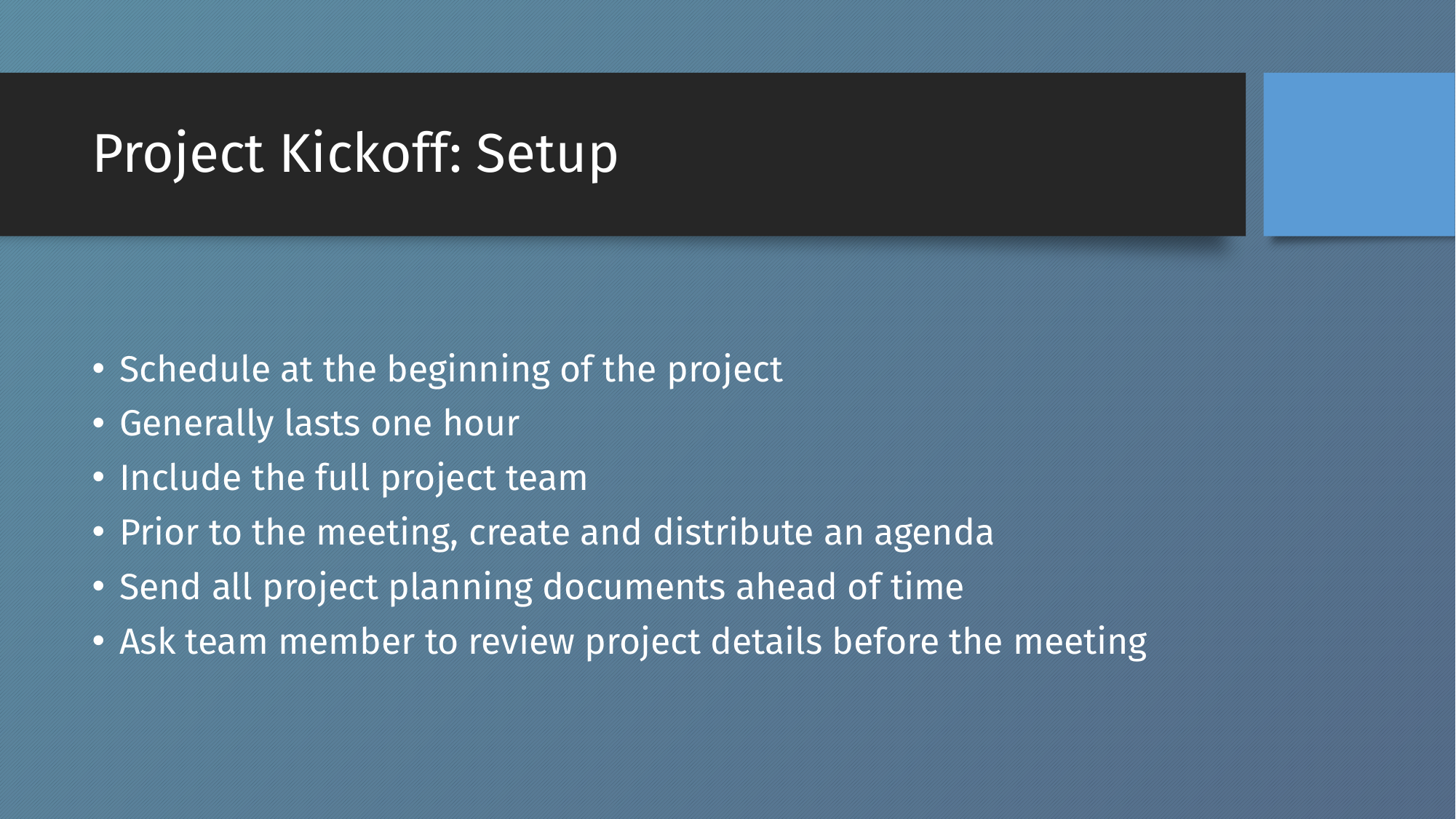

# Project Kickoff: Setup

Schedule at the beginning of the project
Generally lasts one hour
Include the full project team
Prior to the meeting, create and distribute an agenda
Send all project planning documents ahead of time
Ask team member to review project details before the meeting